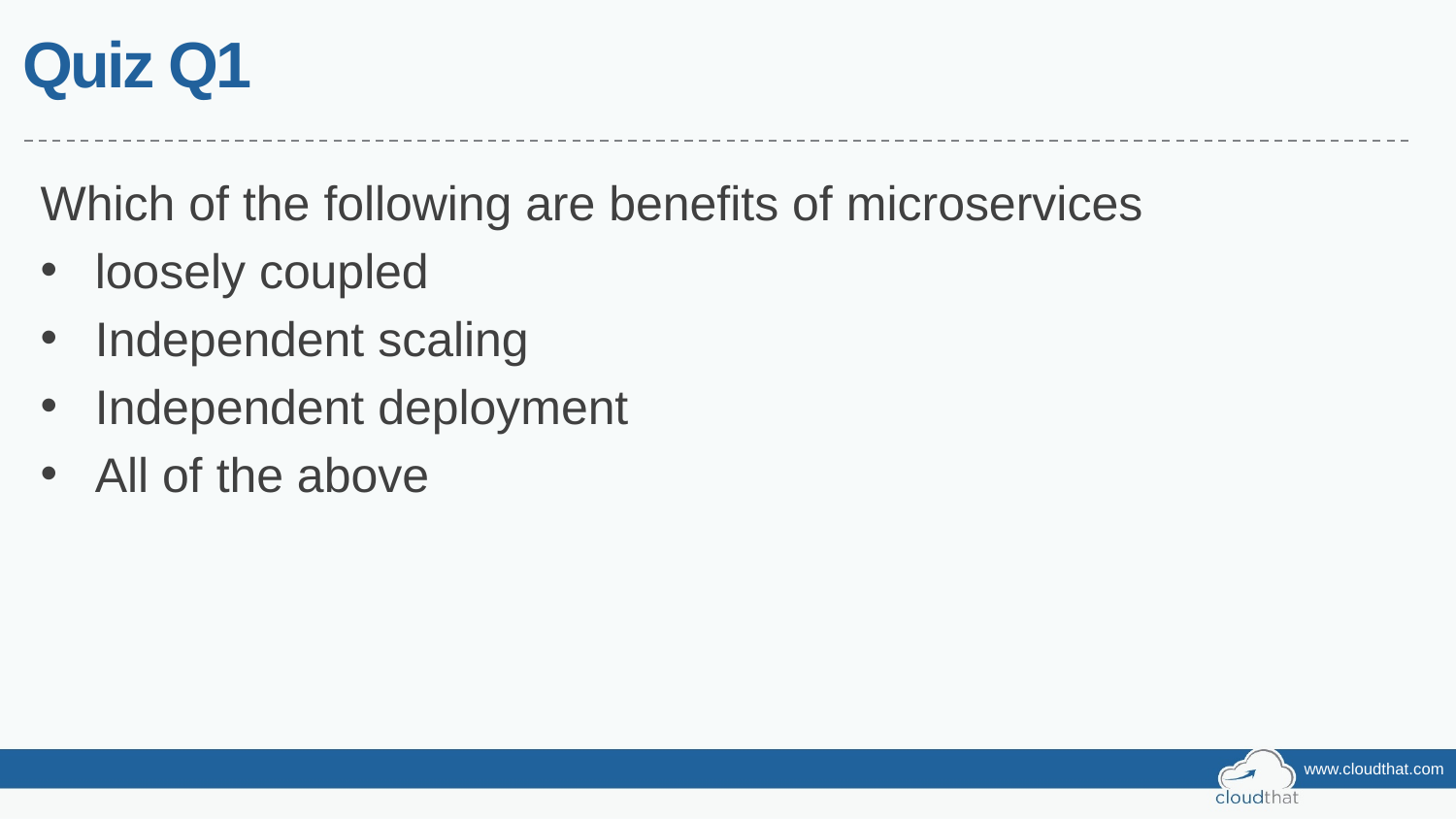

# Quiz Q1
Which of the following are benefits of microservices
loosely coupled
Independent scaling
Independent deployment
All of the above